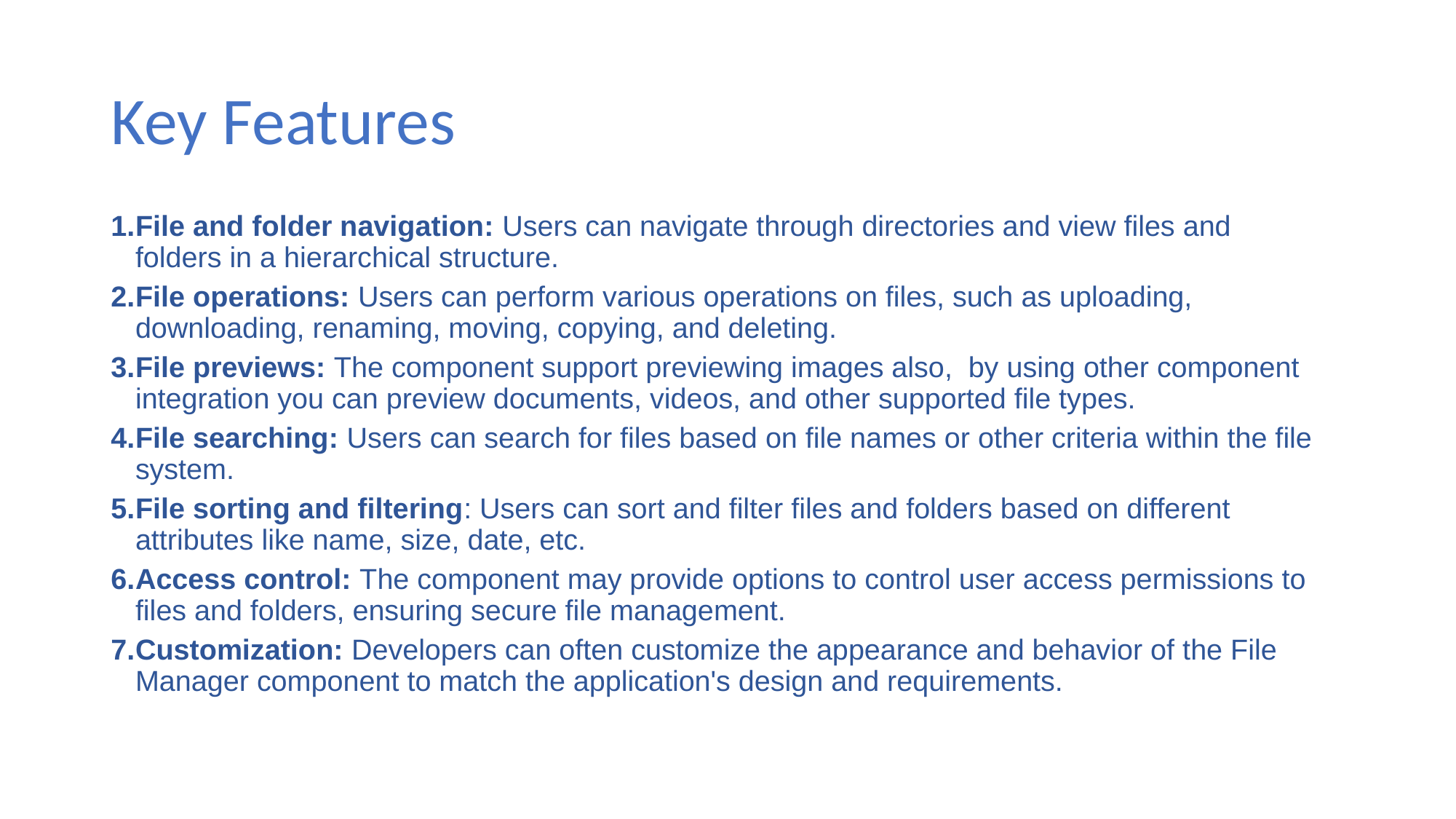

# Key Features
File and folder navigation: Users can navigate through directories and view files and folders in a hierarchical structure.
File operations: Users can perform various operations on files, such as uploading, downloading, renaming, moving, copying, and deleting.
File previews: The component support previewing images also,  by using other component integration you can preview documents, videos, and other supported file types.
File searching: Users can search for files based on file names or other criteria within the file system.
File sorting and filtering: Users can sort and filter files and folders based on different attributes like name, size, date, etc.
Access control: The component may provide options to control user access permissions to files and folders, ensuring secure file management.
Customization: Developers can often customize the appearance and behavior of the File Manager component to match the application's design and requirements.